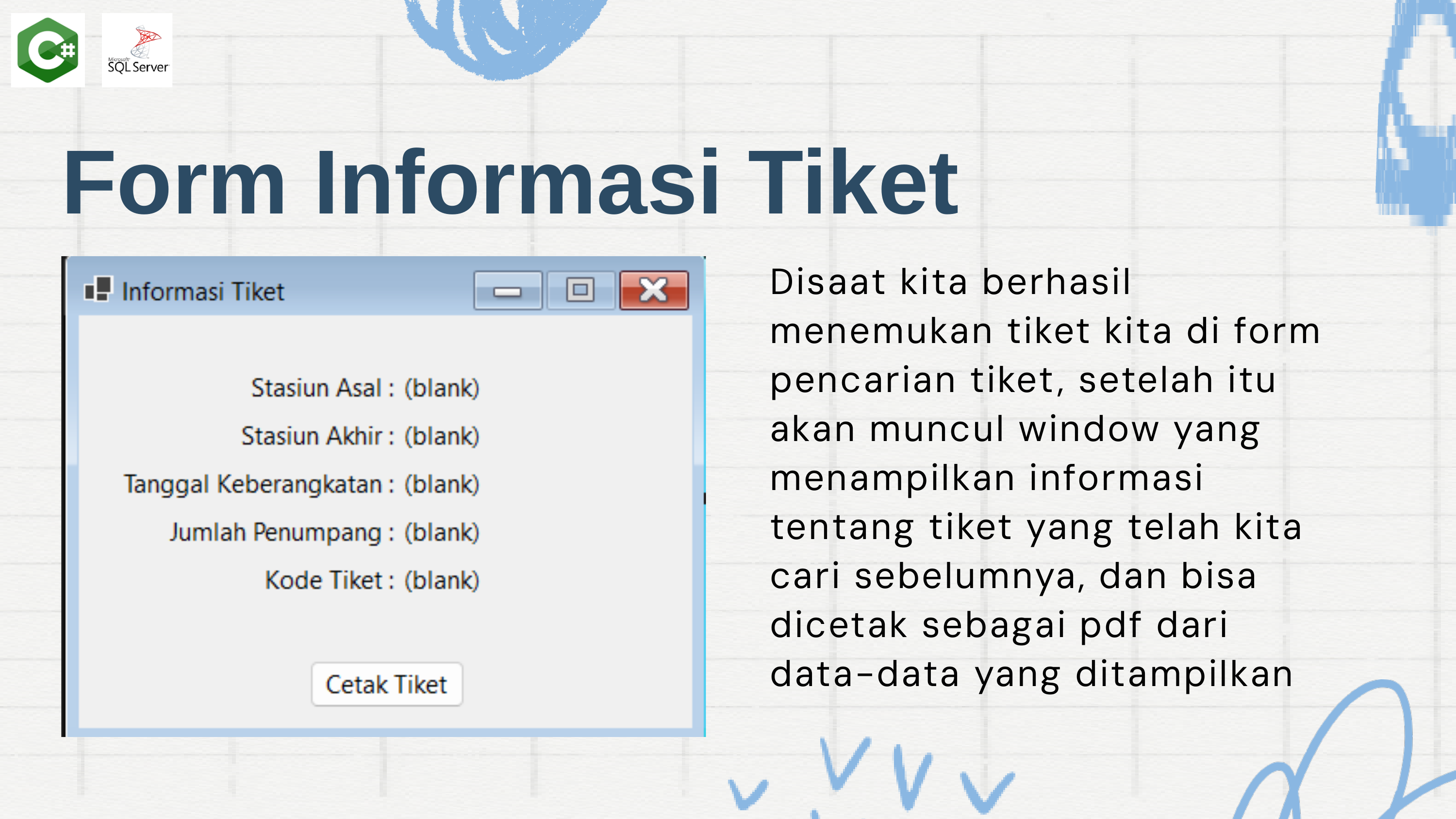

Form Informasi Tiket
Disaat kita berhasil menemukan tiket kita di form pencarian tiket, setelah itu akan muncul window yang menampilkan informasi tentang tiket yang telah kita cari sebelumnya, dan bisa dicetak sebagai pdf dari data-data yang ditampilkan